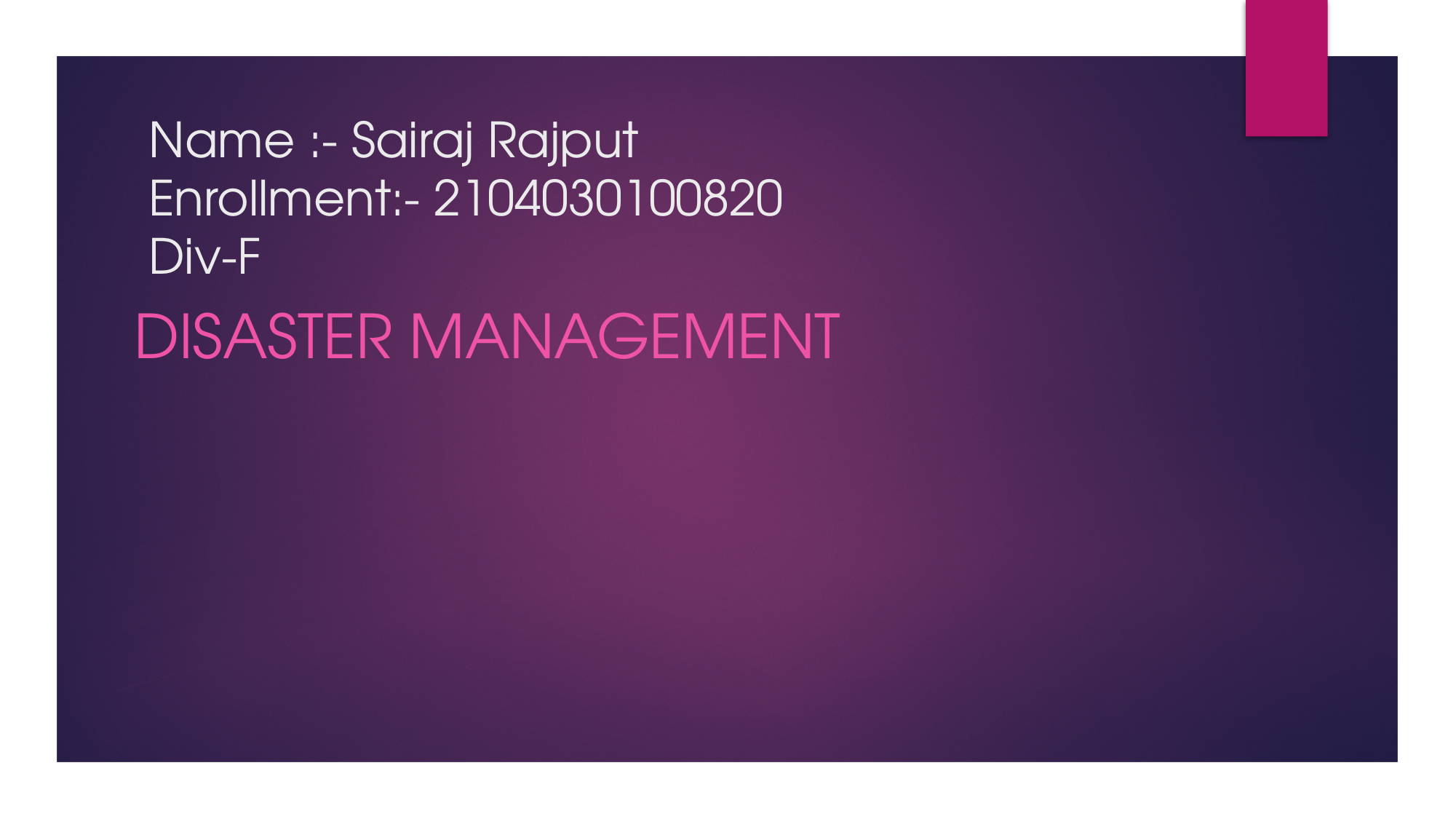

# Name :- Sairaj Rajput Enrollment:- 2104030100820 Div-F
DISASTER MANAGEMENT